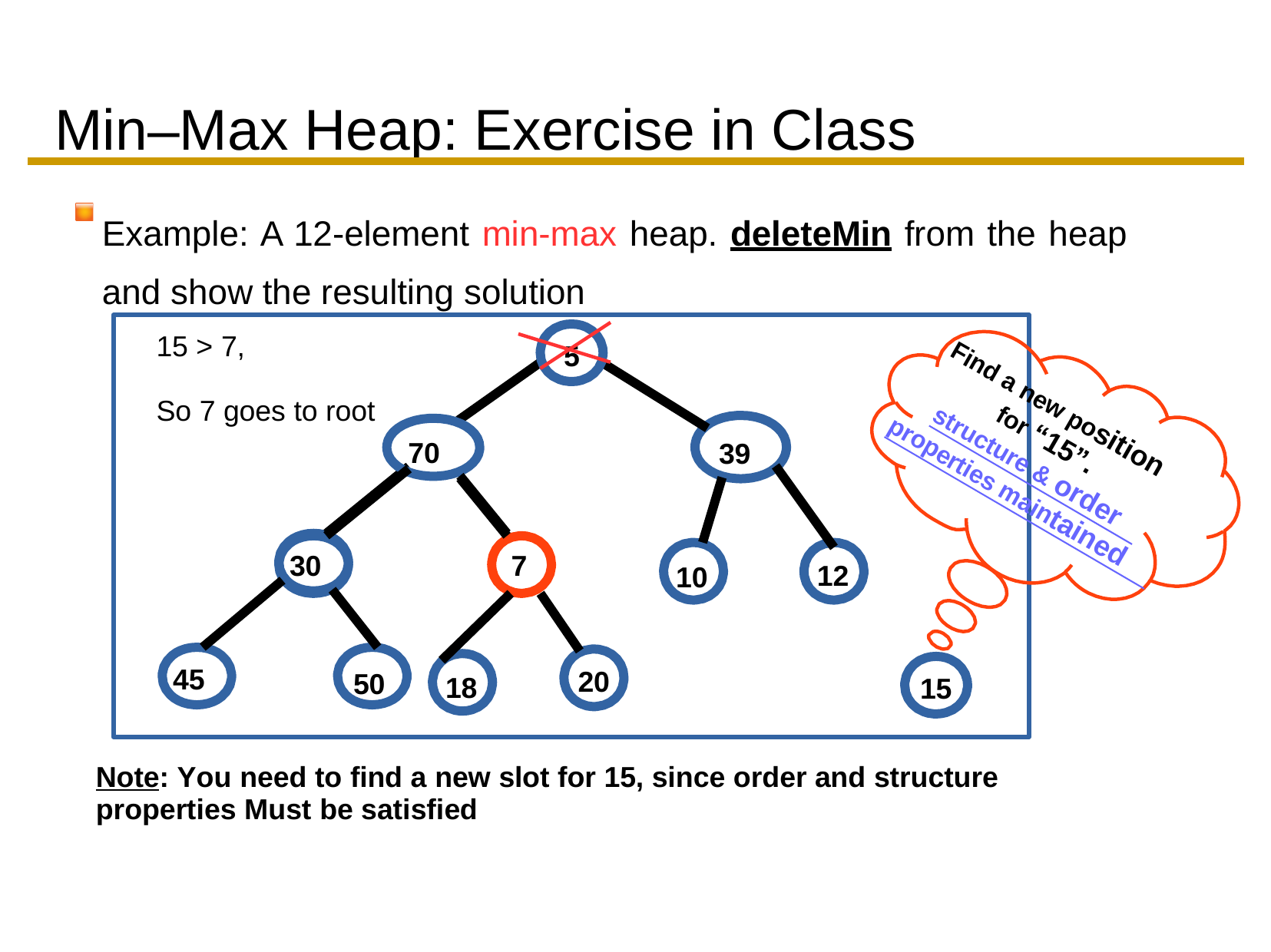

# Min–Max Heap: Exercise in Class

Example: A 12-element min-max heap. deleteMin from the heap and show the resulting solution

15 > 7,

5

So 7 goes to root
Find a new position

for “15”.
70
39

structure & order

properties maintained

30
7
12
10

45
20
50

18
15

Note: You need to find a new slot for 15, since order and structure properties Must be satisfied